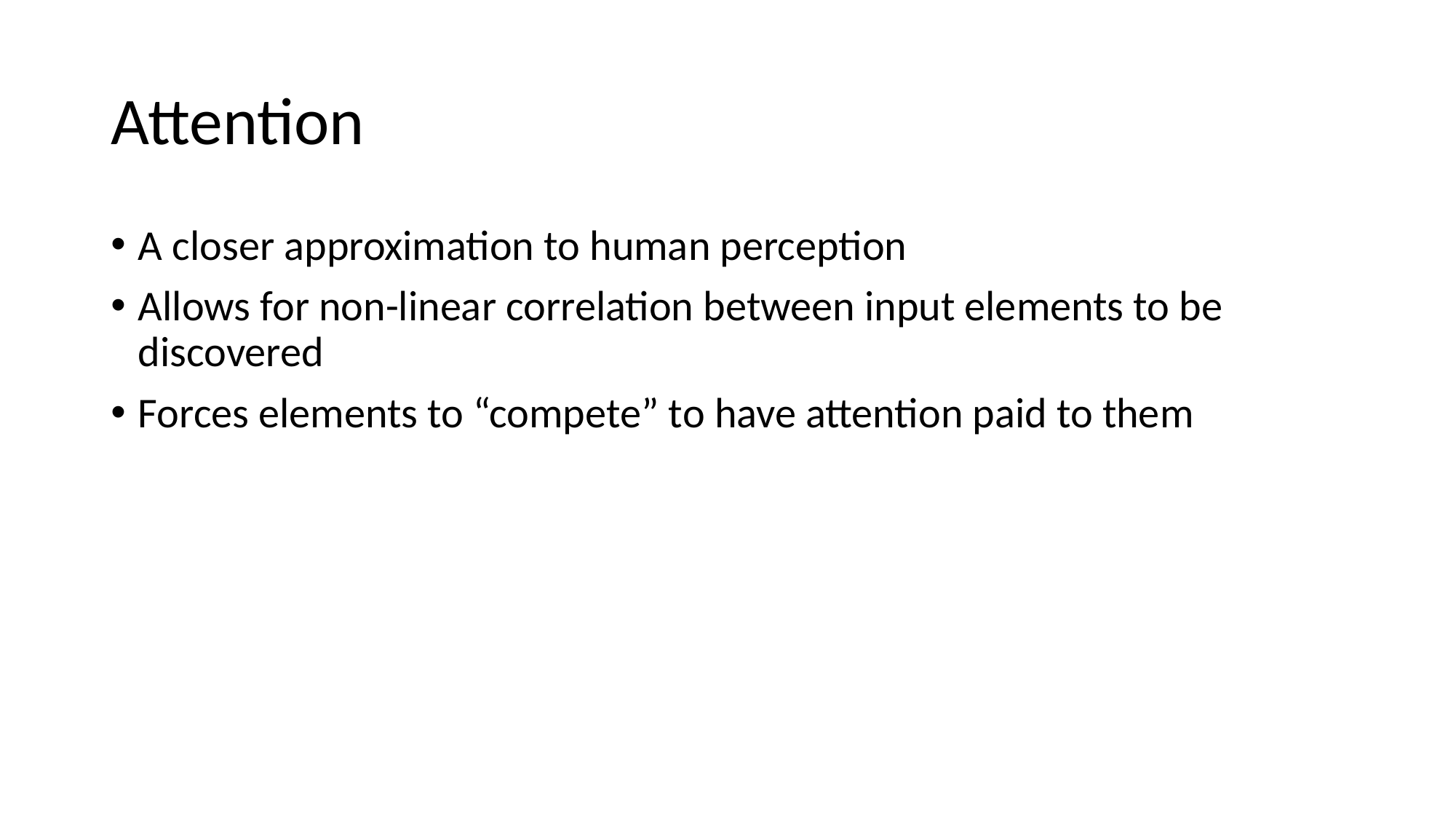

# Attention
A closer approximation to human perception
Allows for non-linear correlation between input elements to be discovered
Forces elements to “compete” to have attention paid to them